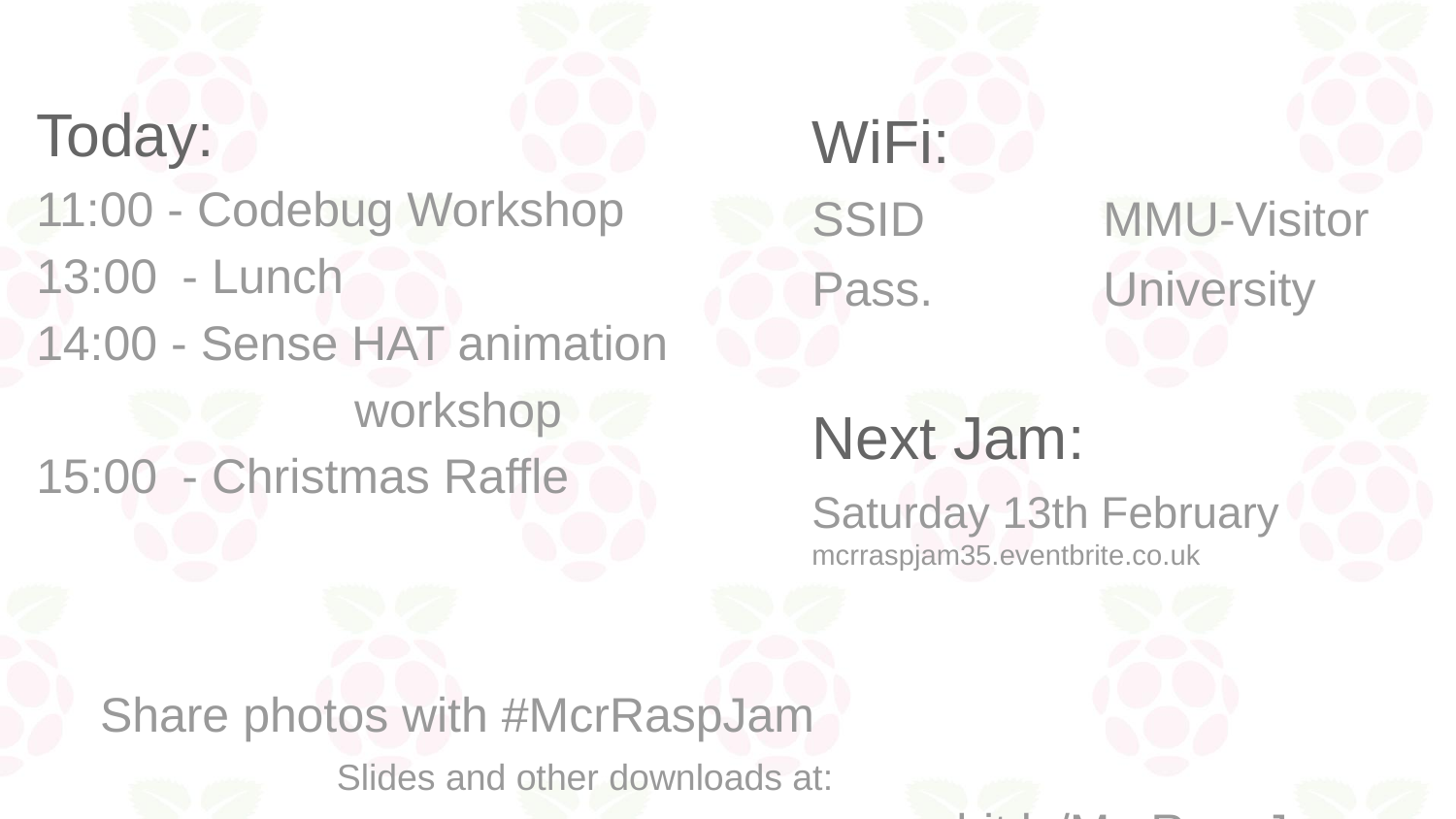

Today:
11:00 - Codebug Workshop
13:00	- Lunch
14:00 - Sense HAT animation
		  workshop
15:00	- Christmas Raffle

WiFi:
SSID		MMU-Visitor
Pass.		University

Next Jam:
Saturday 13th February mcrraspjam35.eventbrite.co.uk
Share photos with #McrRaspJam
Slides and other downloads at:				bit.ly/McrRaspJam